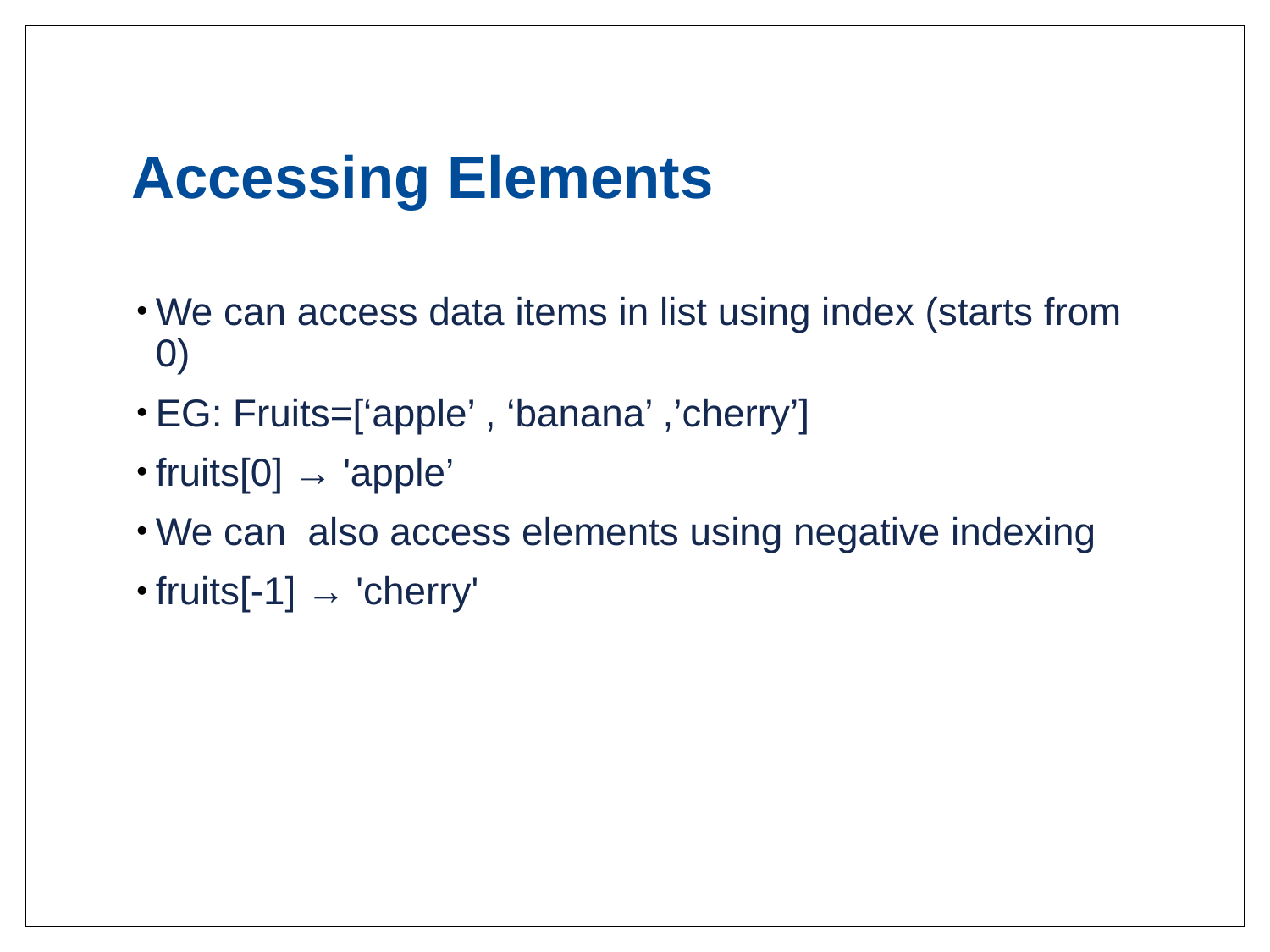

# Accessing Elements
We can access data items in list using index (starts from 0)
EG: Fruits=[‘apple’ , ‘banana’ ,’cherry’]
fruits[0] → 'apple’
We can  also access elements using negative indexing
fruits[-1] → 'cherry'